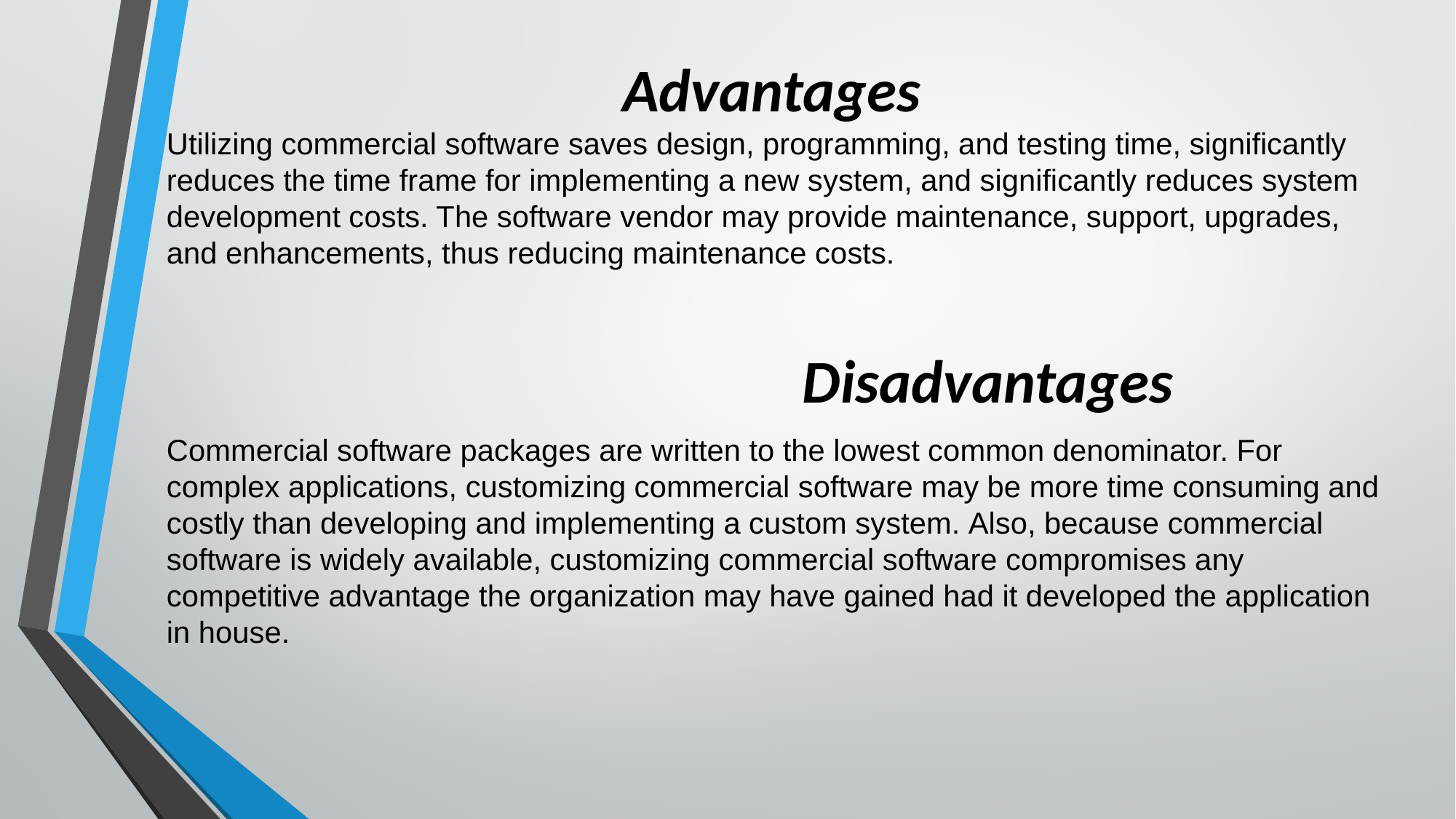

# Advantages
Utilizing commercial software saves design, programming, and testing time, significantly reduces the time frame for implementing a new system, and significantly reduces system development costs. The software vendor may provide maintenance, support, upgrades, and enhancements, thus reducing maintenance costs.

                                                                            Disadvantages
Commercial software packages are written to the lowest common denominator. For complex applications, customizing commercial software may be more time consuming and costly than developing and implementing a custom system. Also, because commercial software is widely available, customizing commercial software compromises any competitive advantage the organization may have gained had it developed the application in house.